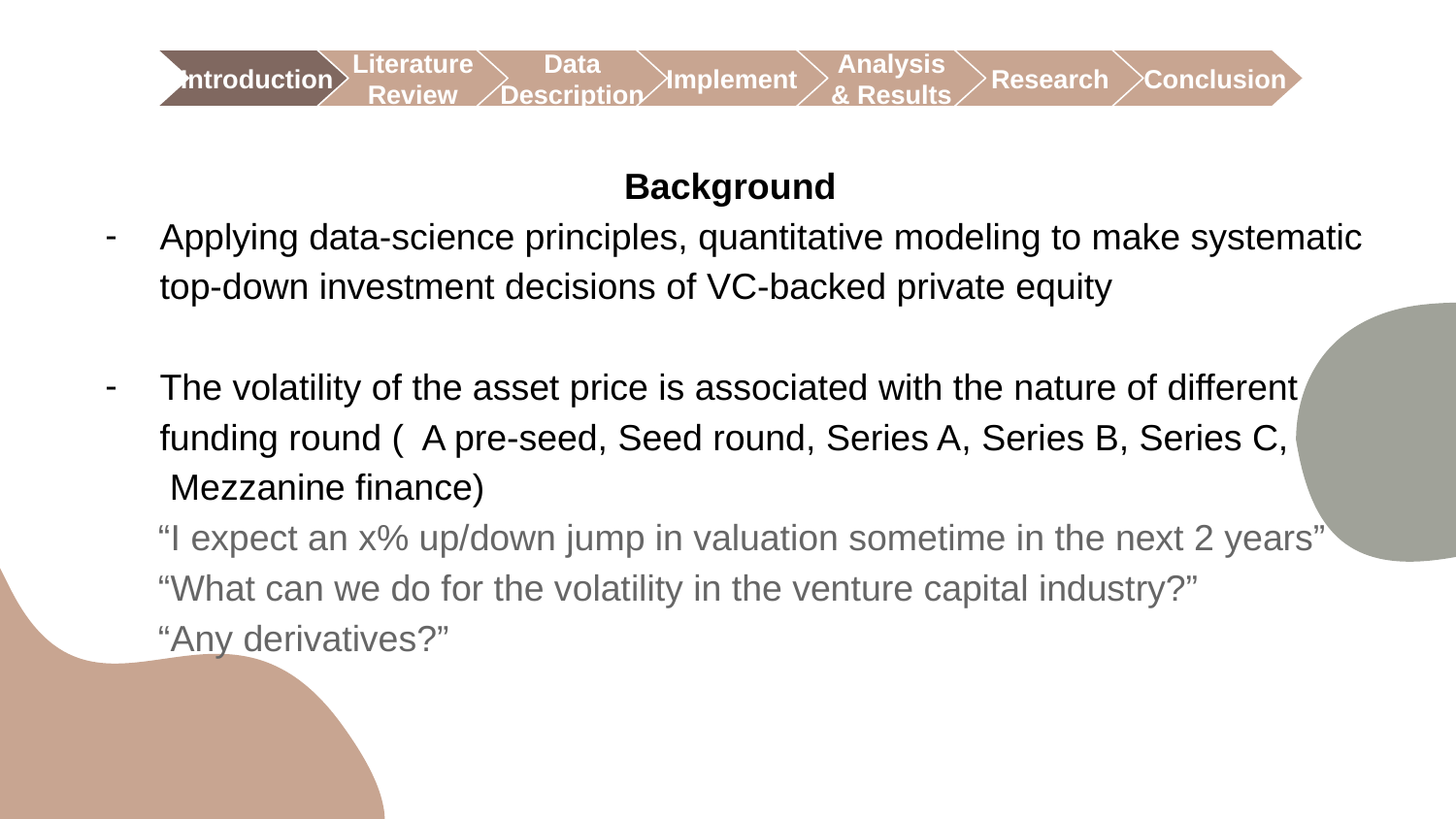

Introduction
Literature
Review
Data
Description
Implement
Analysis
& Results
Research
  Conclusion
Background
Applying data-science principles, quantitative modeling to make systematic top-down investment decisions of VC-backed private equity

The volatility of the asset price is associated with the nature of different funding round (  A pre-seed, Seed round, Series A, Series B, Series C, Mezzanine finance)
       “I expect an x% up/down jump in valuation sometime in the next 2 years”
       “What can we do for the volatility in the venture capital industry?”
       “Any derivatives?”